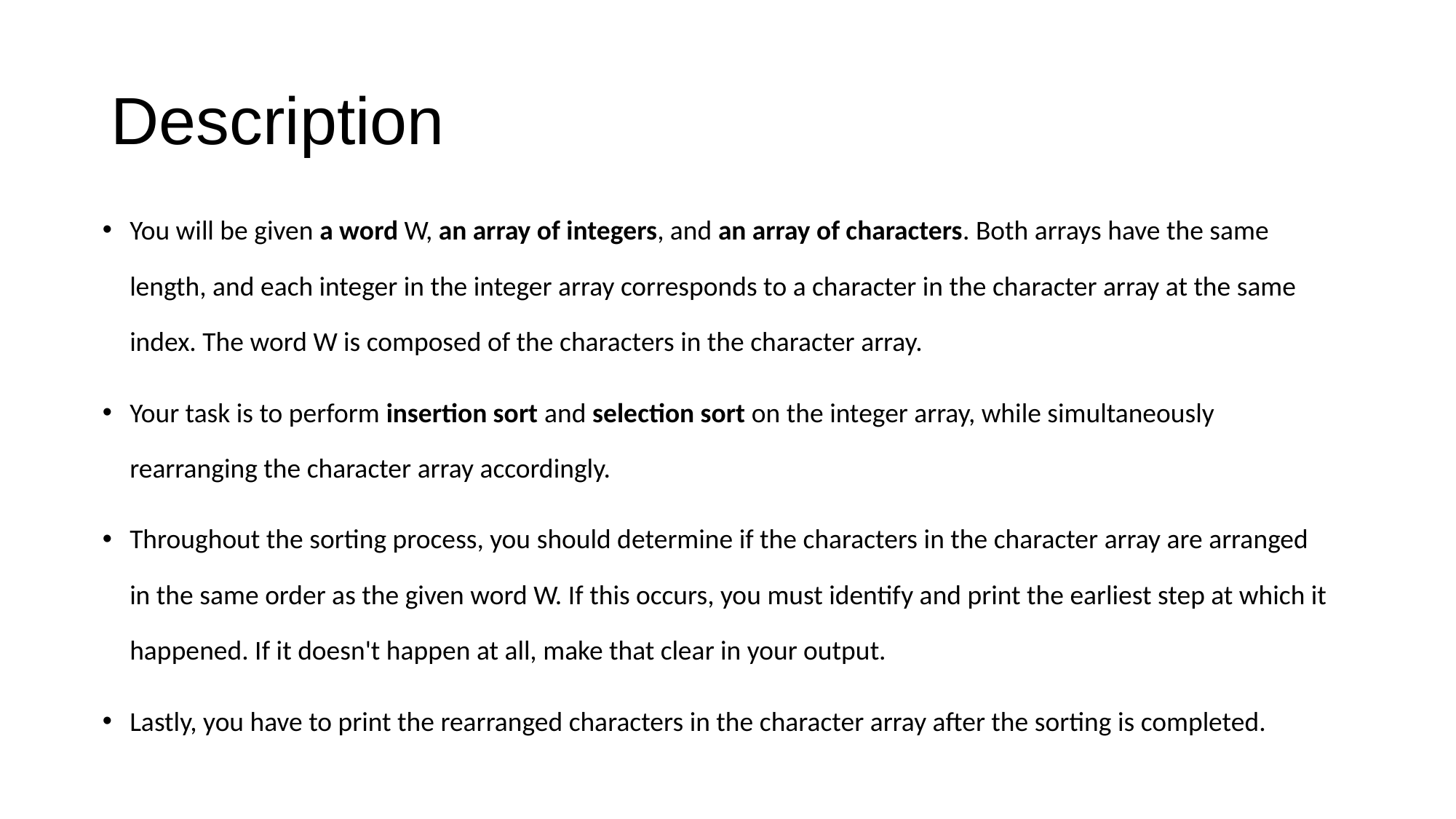

# Description
You will be given a word W, an array of integers, and an array of characters. Both arrays have the same length, and each integer in the integer array corresponds to a character in the character array at the same index. The word W is composed of the characters in the character array.
Your task is to perform insertion sort and selection sort on the integer array, while simultaneously rearranging the character array accordingly.
Throughout the sorting process, you should determine if the characters in the character array are arranged in the same order as the given word W. If this occurs, you must identify and print the earliest step at which it happened. If it doesn't happen at all, make that clear in your output.
Lastly, you have to print the rearranged characters in the character array after the sorting is completed.